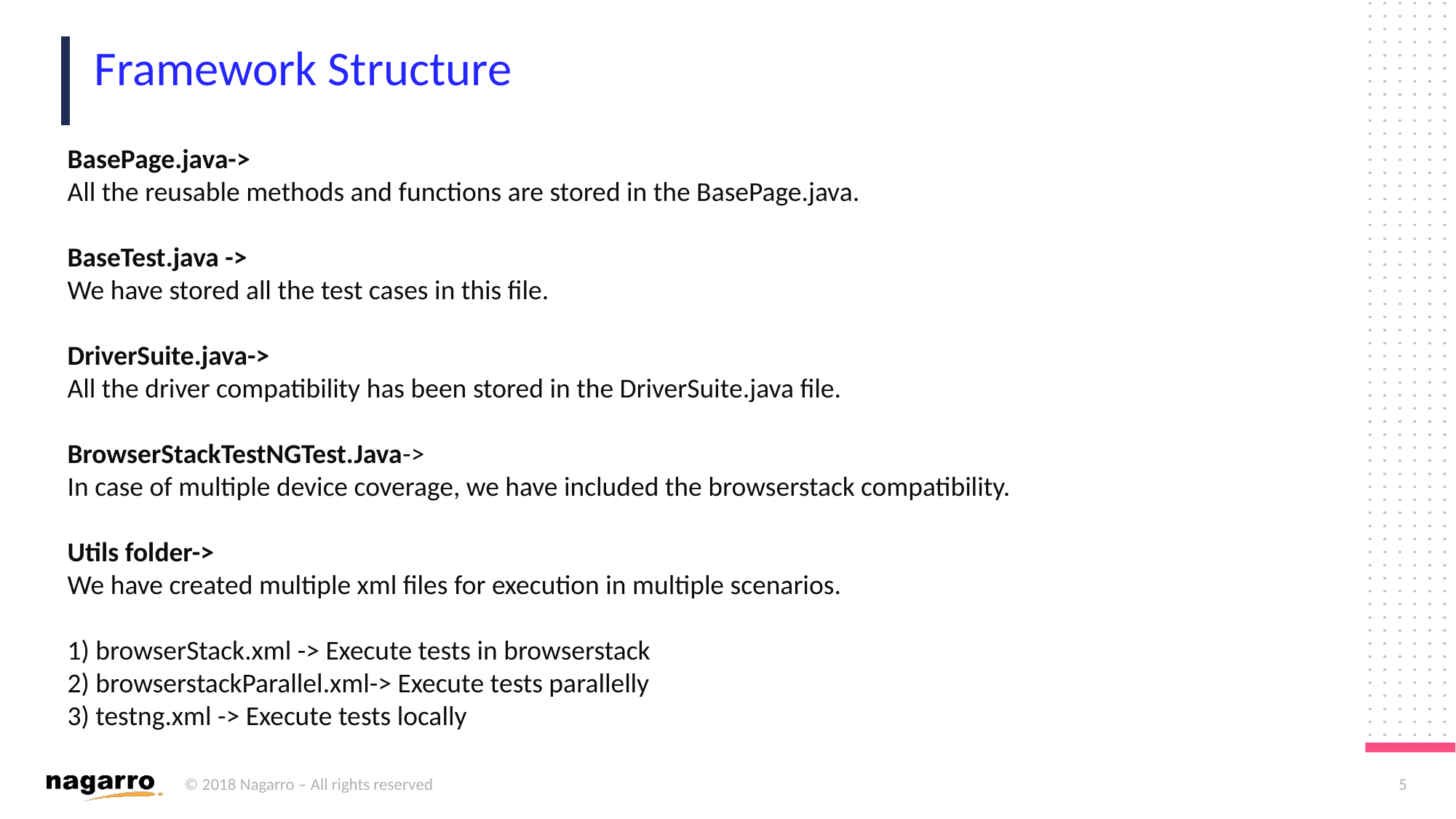

Framework Structure
# BasePage.java-> All the reusable methods and functions are stored in the BasePage.java. BaseTest.java -> We have stored all the test cases in this file. DriverSuite.java-> All the driver compatibility has been stored in the DriverSuite.java file. BrowserStackTestNGTest.Java-> In case of multiple device coverage, we have included the browserstack compatibility. Utils folder-> We have created multiple xml files for execution in multiple scenarios. 1) browserStack.xml -> Execute tests in browserstack 2) browserstackParallel.xml-> Execute tests parallelly 3) testng.xml -> Execute tests locally